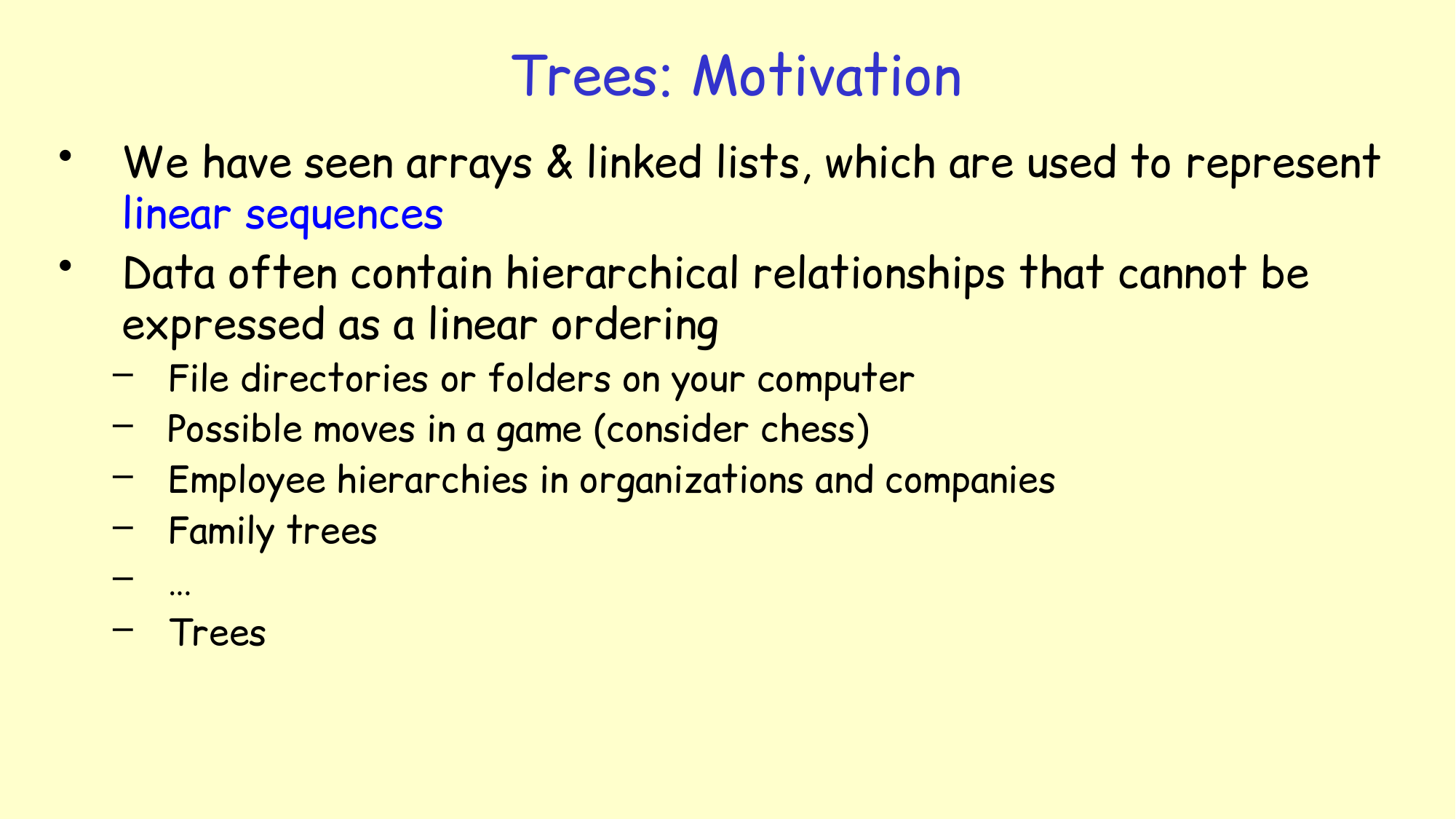

# Trees: Motivation
We have seen arrays & linked lists, which are used to represent linear sequences
Data often contain hierarchical relationships that cannot be expressed as a linear ordering
File directories or folders on your computer
Possible moves in a game (consider chess)
Employee hierarchies in organizations and companies
Family trees
…
Trees